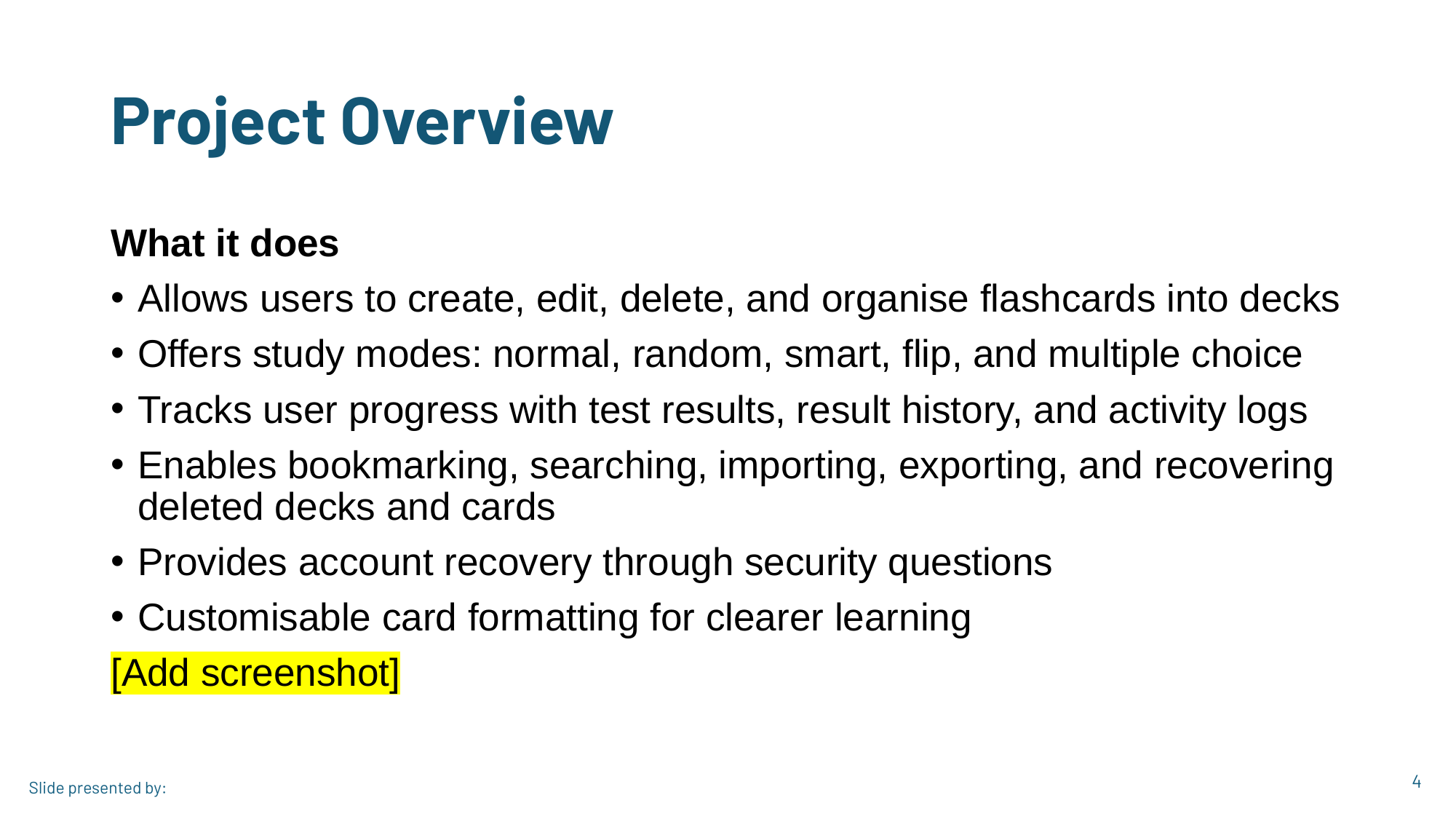

# Project Overview
What it does
Allows users to create, edit, delete, and organise flashcards into decks
Offers study modes: normal, random, smart, flip, and multiple choice
Tracks user progress with test results, result history, and activity logs
Enables bookmarking, searching, importing, exporting, and recovering deleted decks and cards
Provides account recovery through security questions
Customisable card formatting for clearer learning
[Add screenshot]
4